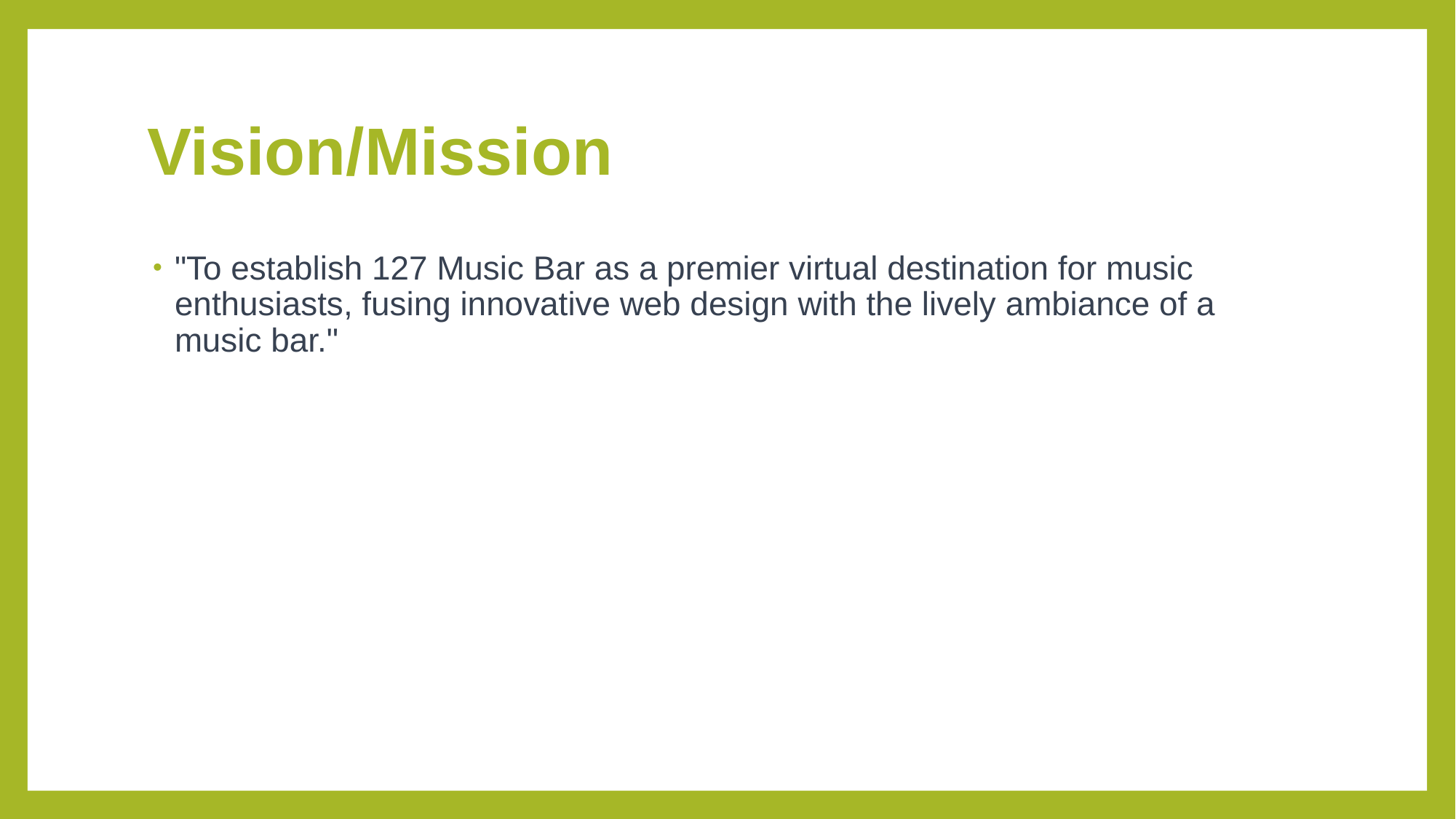

# Vision/Mission
"To establish 127 Music Bar as a premier virtual destination for music enthusiasts, fusing innovative web design with the lively ambiance of a music bar."